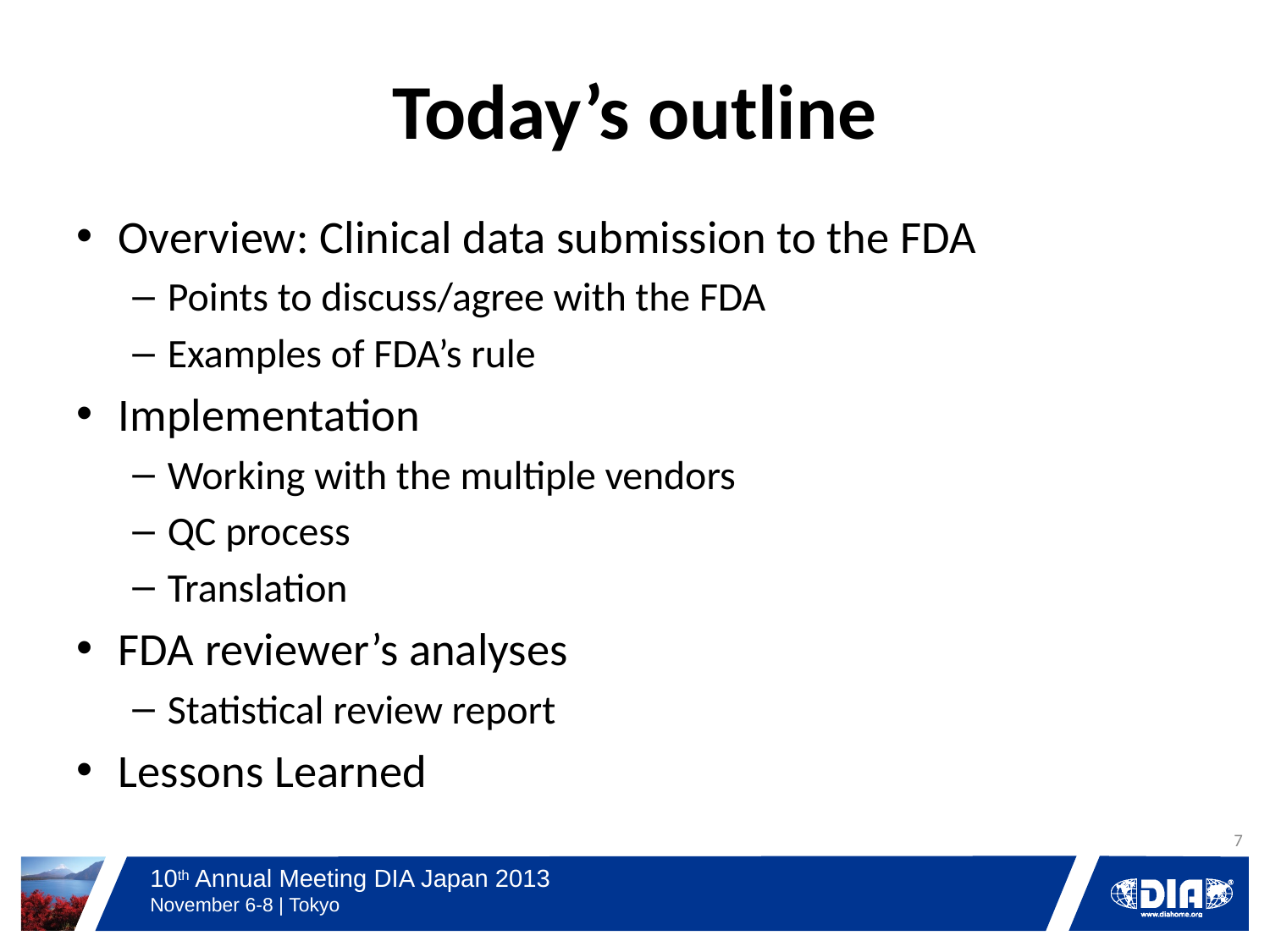

# Today’s outline
Overview: Clinical data submission to the FDA
Points to discuss/agree with the FDA
Examples of FDA’s rule
Implementation
Working with the multiple vendors
QC process
Translation
FDA reviewer’s analyses
Statistical review report
Lessons Learned
7